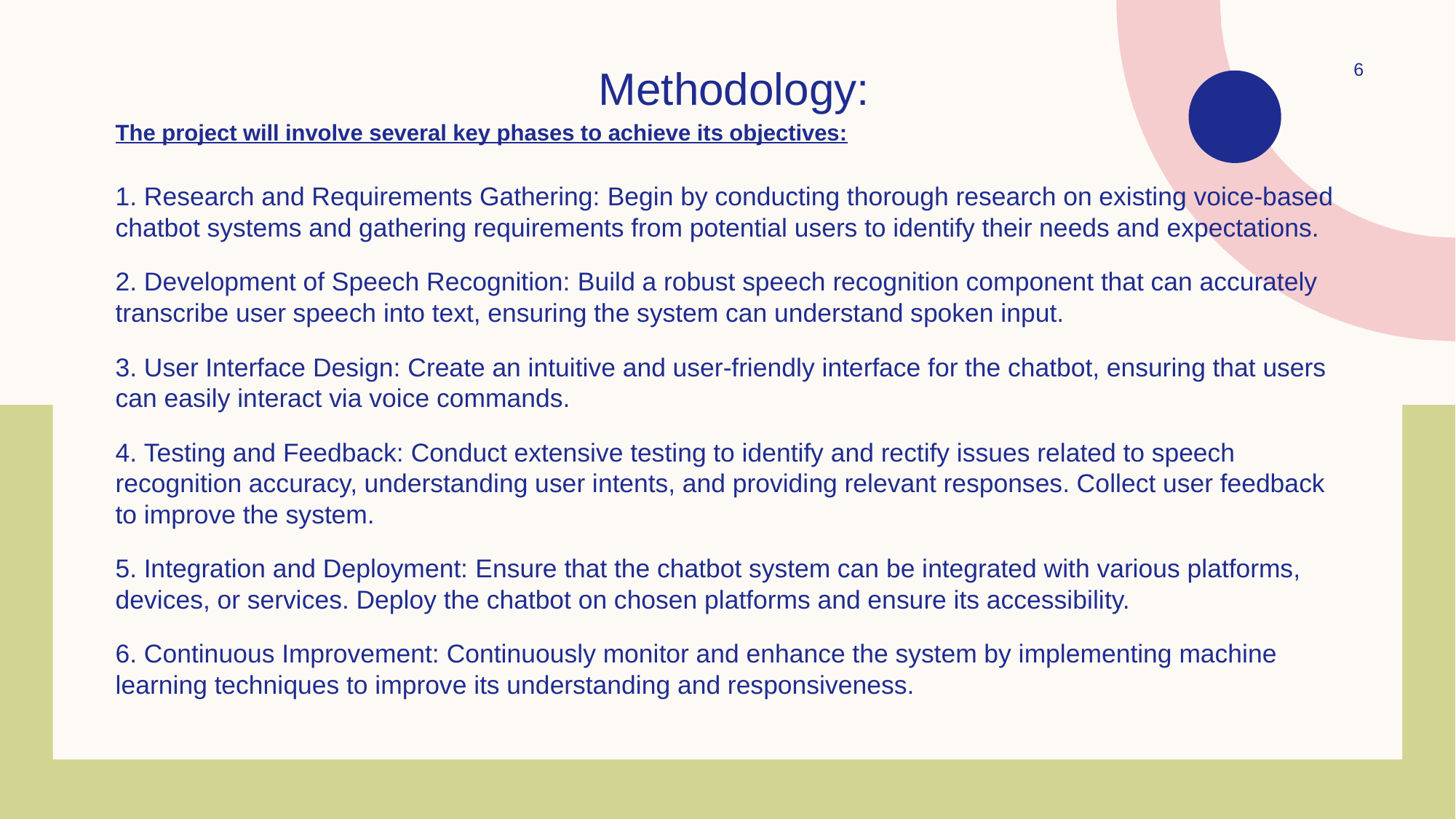

Methodology:
The project will involve several key phases to achieve its objectives:

1. Research and Requirements Gathering: Begin by conducting thorough research on existing voice-based chatbot systems and gathering requirements from potential users to identify their needs and expectations.

2. Development of Speech Recognition: Build a robust speech recognition component that can accurately transcribe user speech into text, ensuring the system can understand spoken input.

3. User Interface Design: Create an intuitive and user-friendly interface for the chatbot, ensuring that users can easily interact via voice commands.

4. Testing and Feedback: Conduct extensive testing to identify and rectify issues related to speech recognition accuracy, understanding user intents, and providing relevant responses. Collect user feedback to improve the system.

5. Integration and Deployment: Ensure that the chatbot system can be integrated with various platforms, devices, or services. Deploy the chatbot on chosen platforms and ensure its accessibility.

6. Continuous Improvement: Continuously monitor and enhance the system by implementing machine learning techniques to improve its understanding and responsiveness.
6